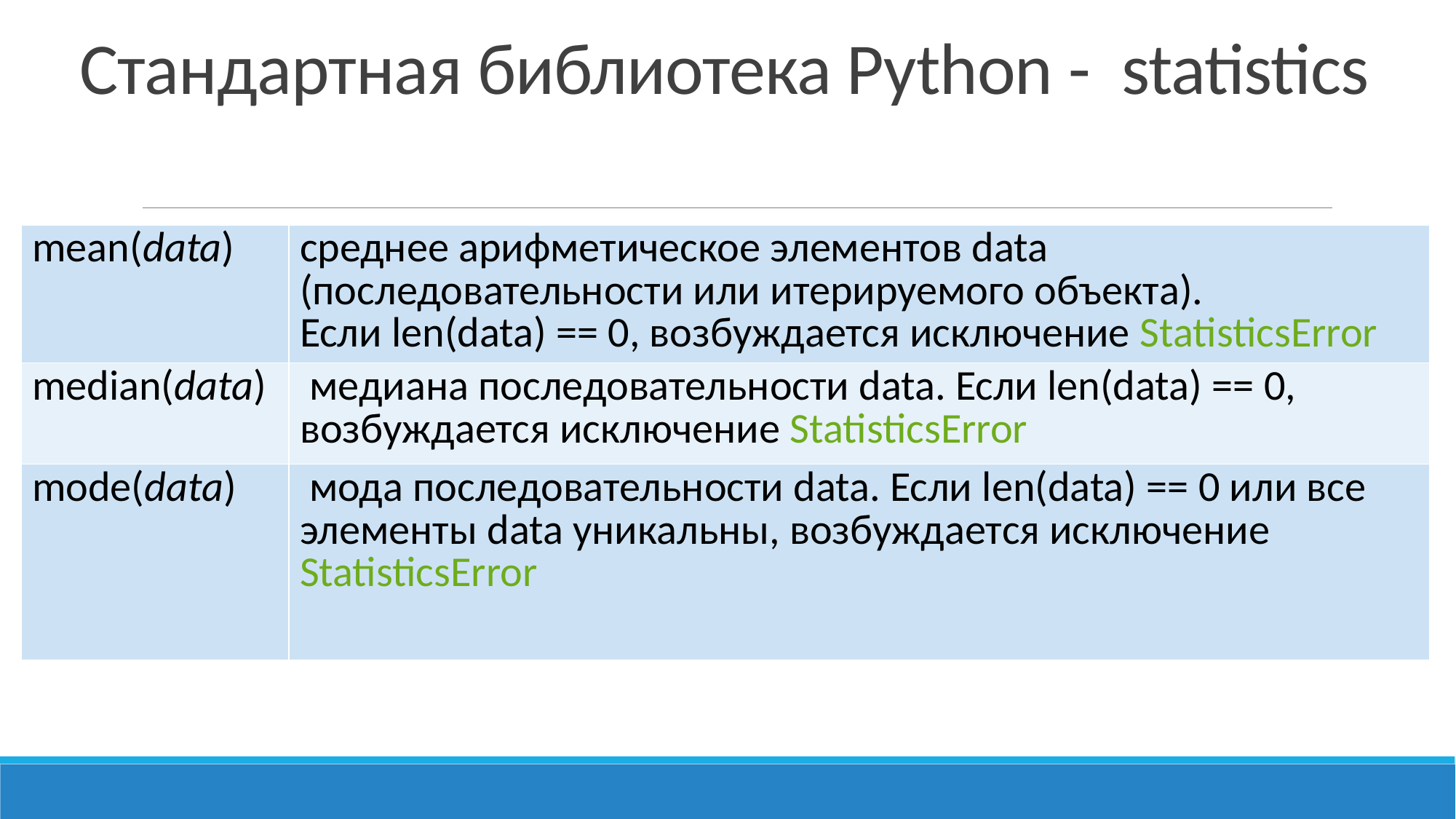

Стандартная библиотека Python -  statistics
| mean(data) | среднее арифметическое элементов data (последовательности или итерируемого объекта). Если len(data) == 0, возбуждается исключение StatisticsError |
| --- | --- |
| median(data) | медиана последовательности data. Если len(data) == 0, возбуждается исключение StatisticsError |
| mode(data) | мода последовательности data. Если len(data) == 0 или все элементы data уникальны, возбуждается исключение StatisticsError |